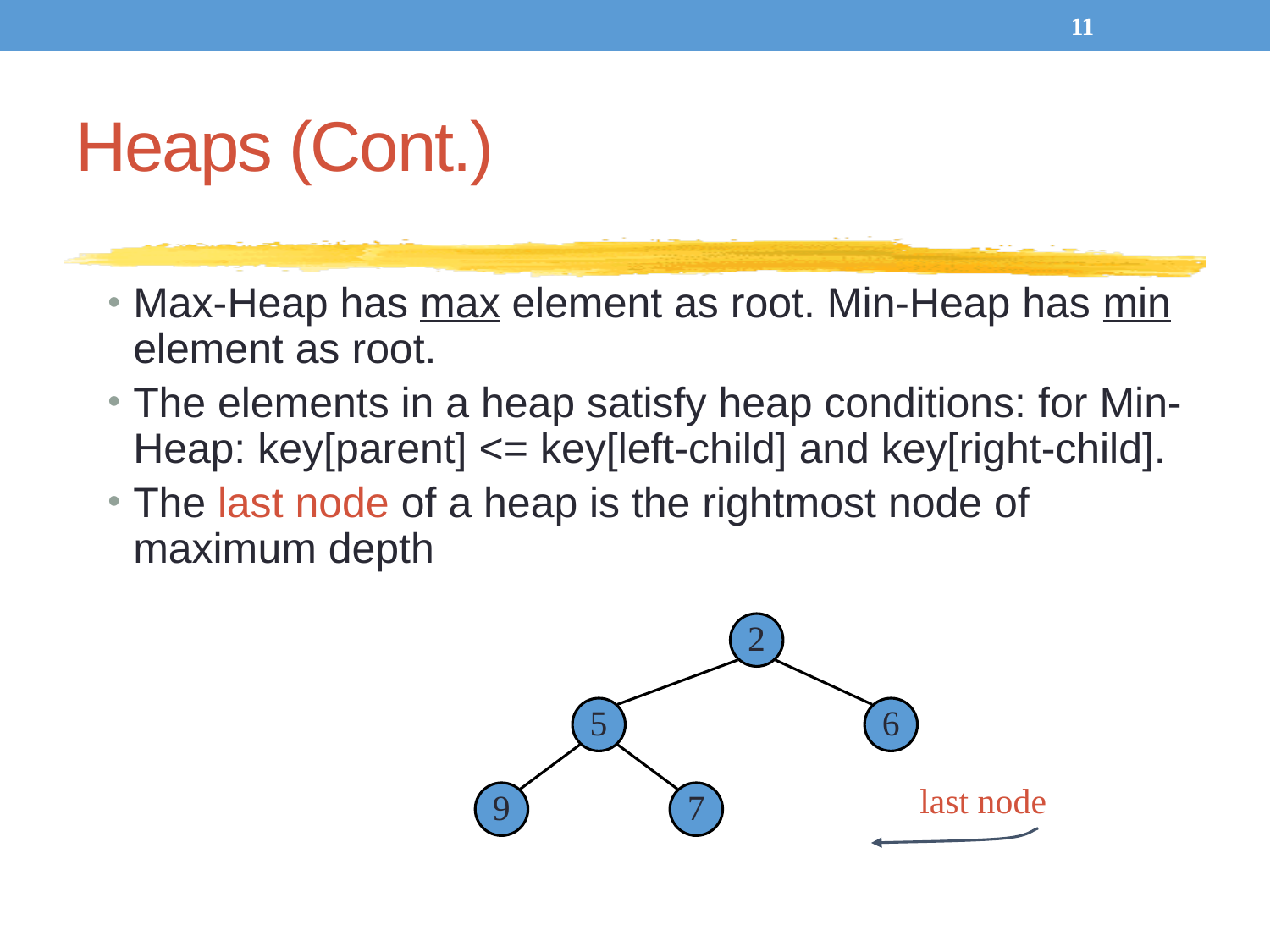

11
Heaps (Cont.)
Max-Heap has max element as root. Min-Heap has min element as root.
The elements in a heap satisfy heap conditions: for Min-Heap: key[parent] <= key[left-child] and key[right-child].
The last node of a heap is the rightmost node of maximum depth

2

5
6

last node
9
7